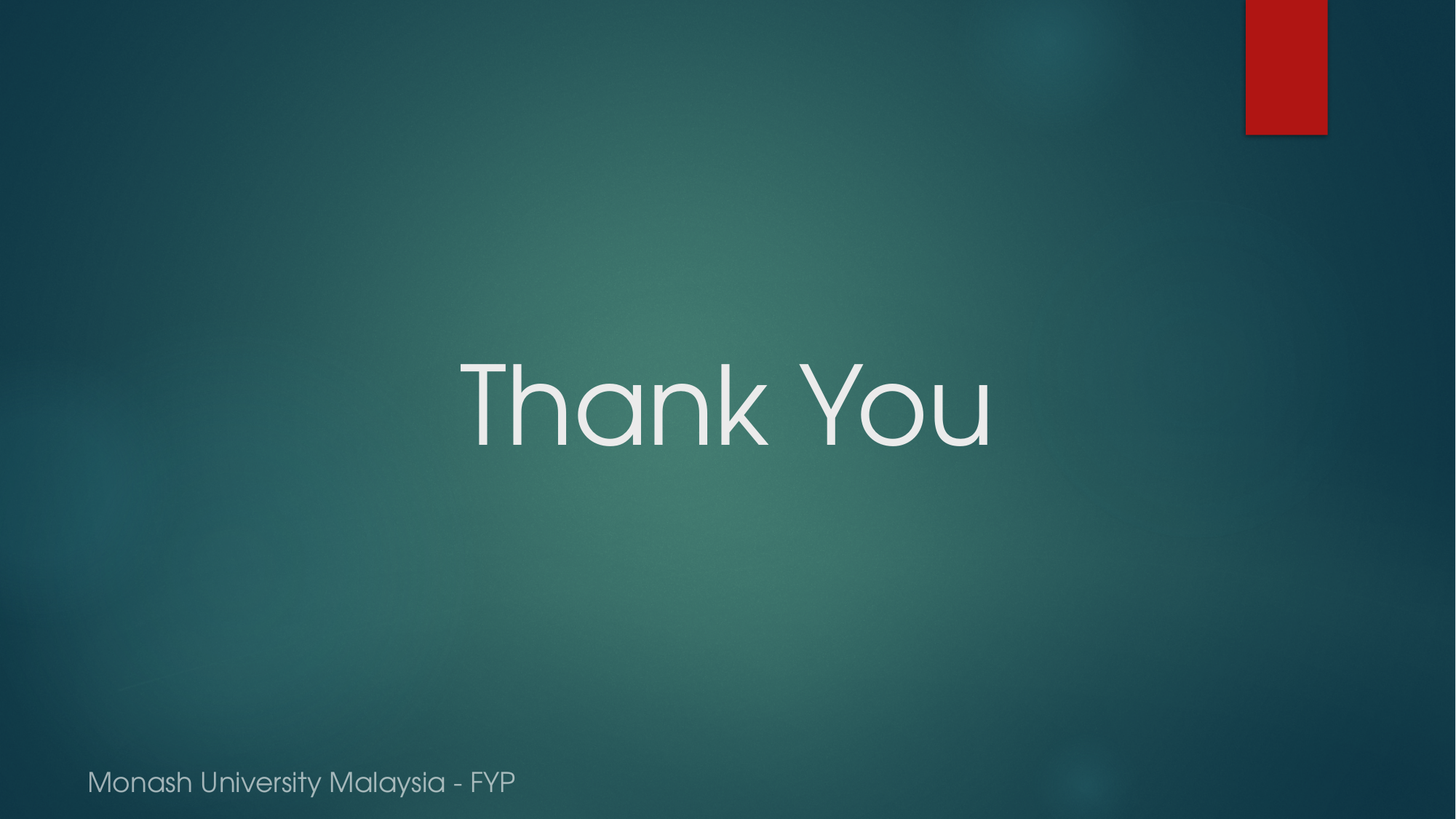

# Thank You
Monash University Malaysia - FYP